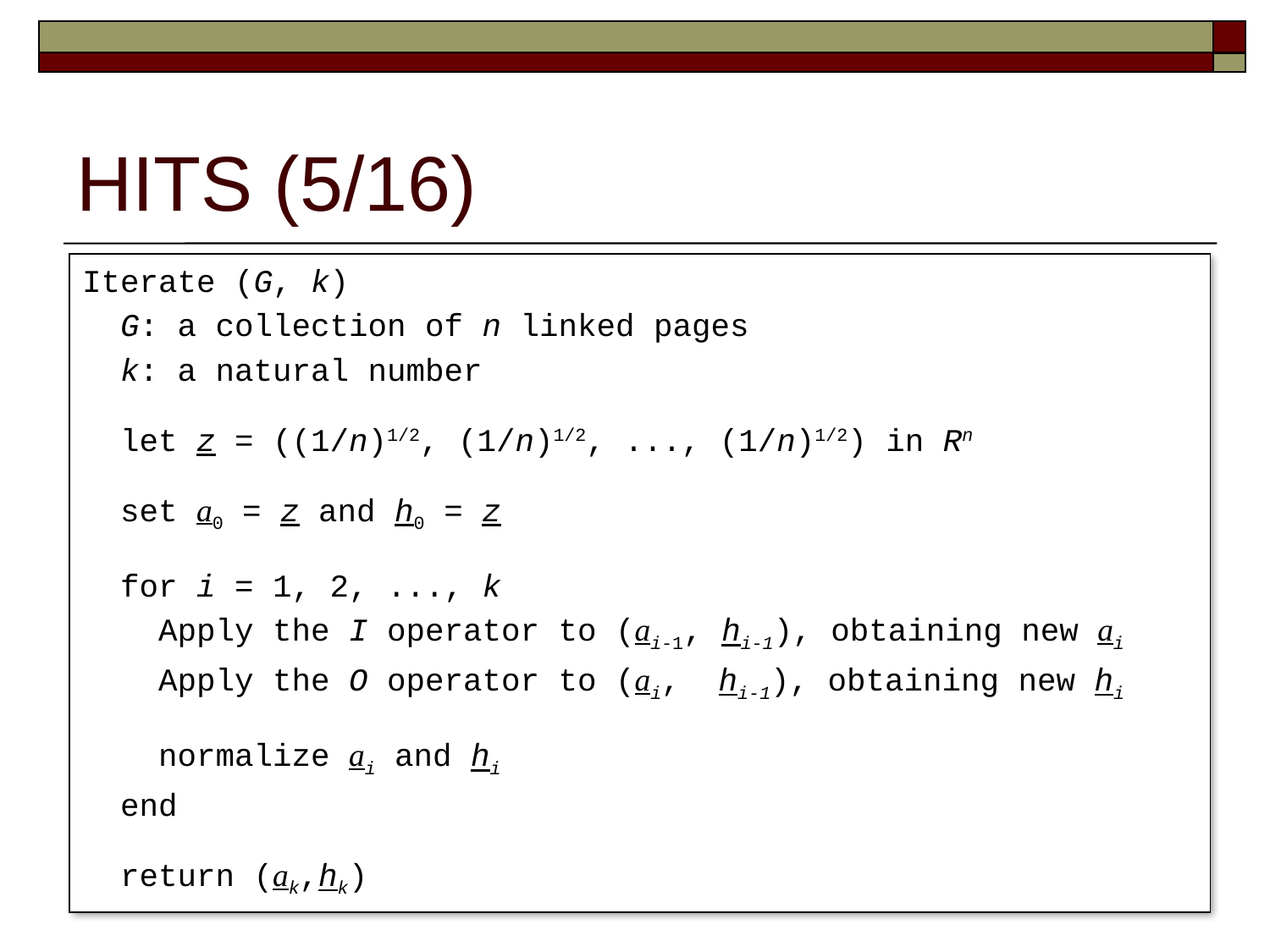

# HITS (5/16)

Iterate (G, k)
  G: a collection of n linked pages
  k: a natural number

  let z = ((1/n)1/2, (1/n)1/2, ..., (1/n)1/2) in Rn

  set a0 = z and h0 = z

  for i = 1, 2, ..., k
    Apply the I operator to (ai-1, hi-1), obtaining new ai
    Apply the O operator to (ai,  hi-1), obtaining new hi

    normalize ai and hi
  end

  return (ak,hk)
32